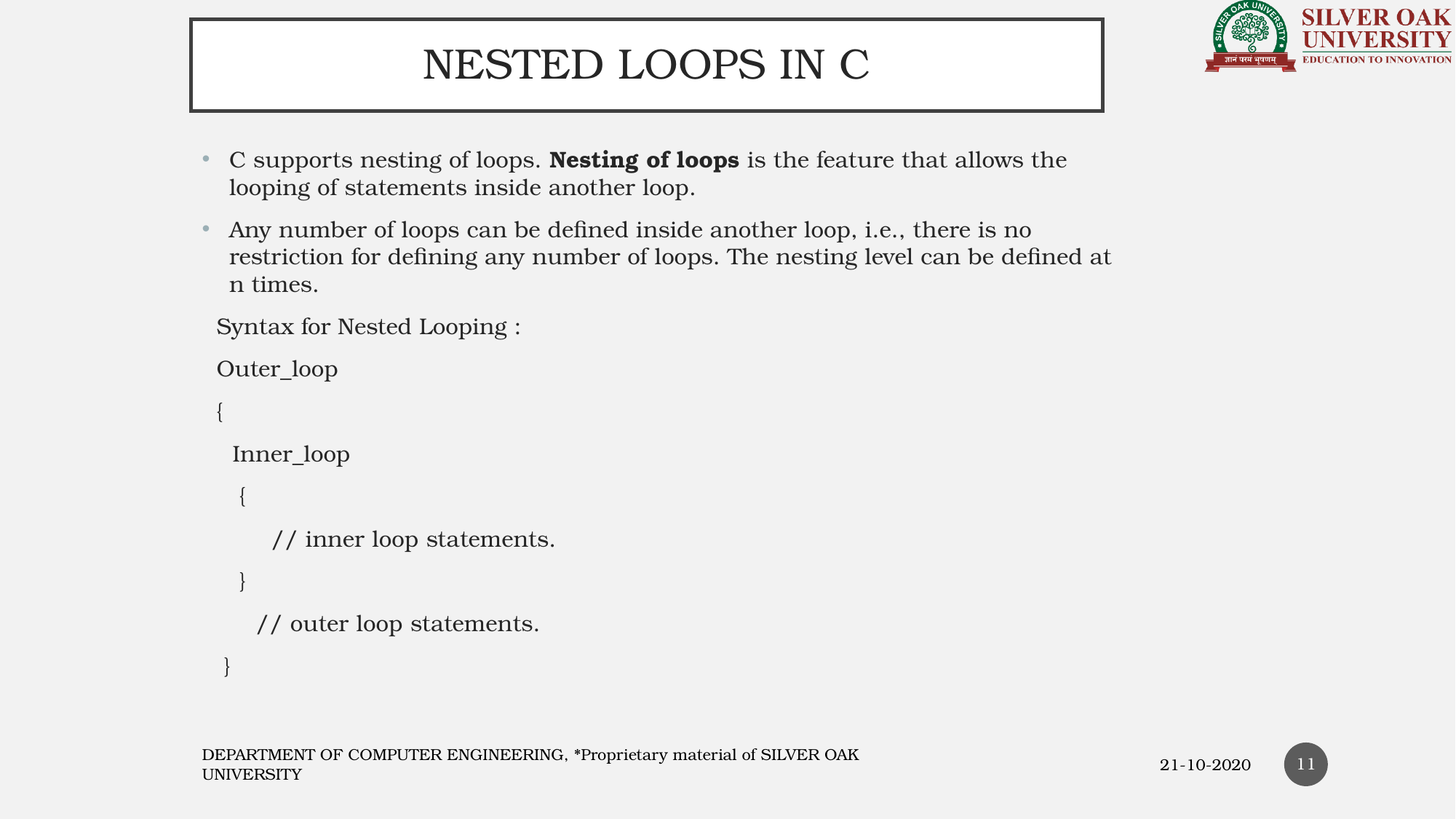

# NESTED LOOPS IN C
C supports nesting of loops. Nesting of loops is the feature that allows the looping of statements inside another loop.
Any number of loops can be defined inside another loop, i.e., there is no restriction for defining any number of loops. The nesting level can be defined at n times.
  Syntax for Nested Looping :
  Outer_loop
  {
    Inner_loop
     {
         // inner loop statements.
     }
       // outer loop statements.
   }

11
DEPARTMENT OF COMPUTER ENGINEERING, *Proprietary material of SILVER OAK UNIVERSITY
21-10-2020